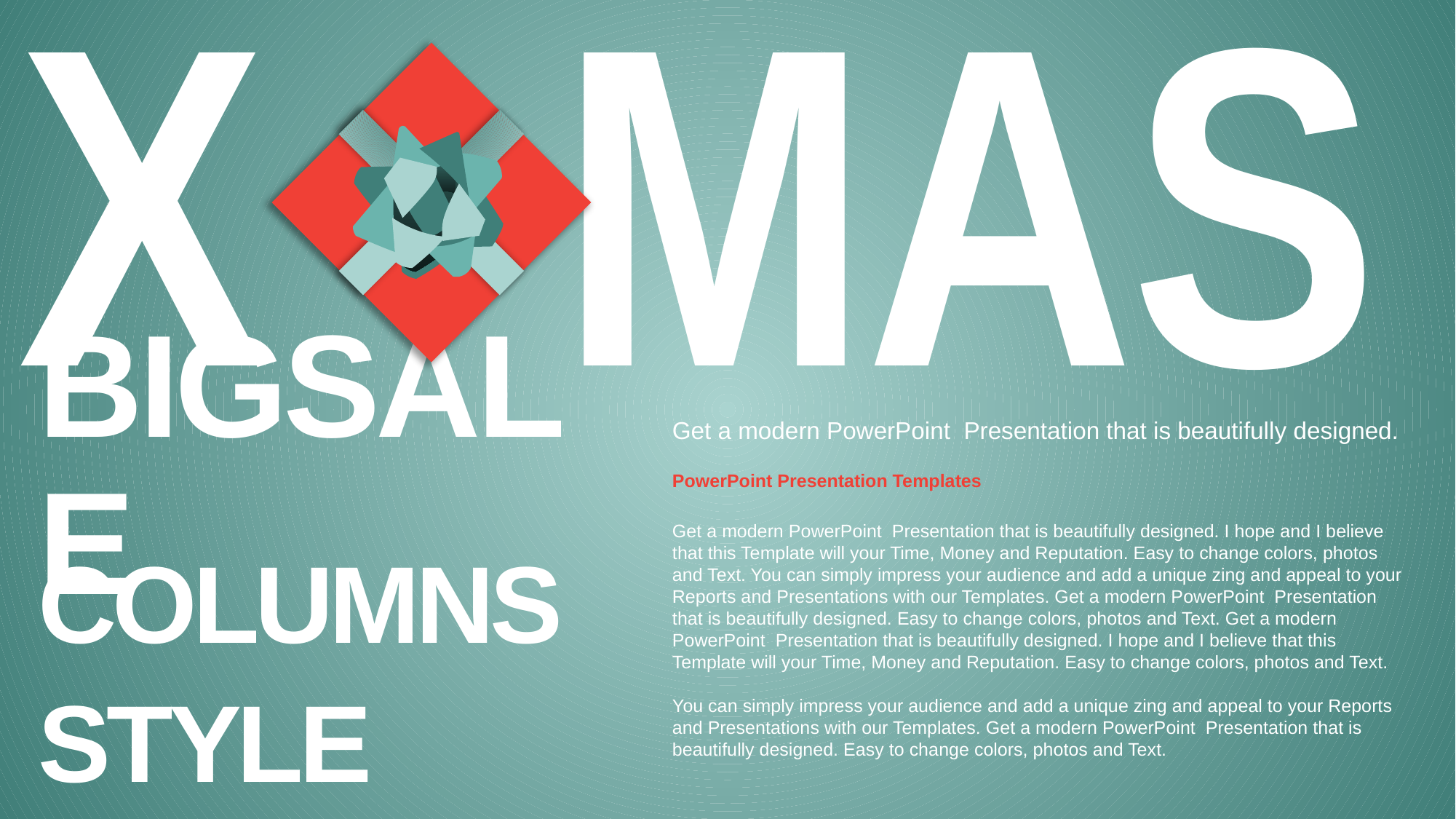

X   MAS

BIGSALE
Get a modern PowerPoint  Presentation that is beautifully designed.
PowerPoint Presentation Templates
Get a modern PowerPoint  Presentation that is beautifully designed. I hope and I believe that this Template will your Time, Money and Reputation. Easy to change colors, photos and Text. You can simply impress your audience and add a unique zing and appeal to your Reports and Presentations with our Templates. Get a modern PowerPoint  Presentation that is beautifully designed. Easy to change colors, photos and Text. Get a modern PowerPoint  Presentation that is beautifully designed. I hope and I believe that this Template will your Time, Money and Reputation. Easy to change colors, photos and Text.

You can simply impress your audience and add a unique zing and appeal to your Reports and Presentations with our Templates. Get a modern PowerPoint  Presentation that is beautifully designed. Easy to change colors, photos and Text.
COLUMNS
STYLE